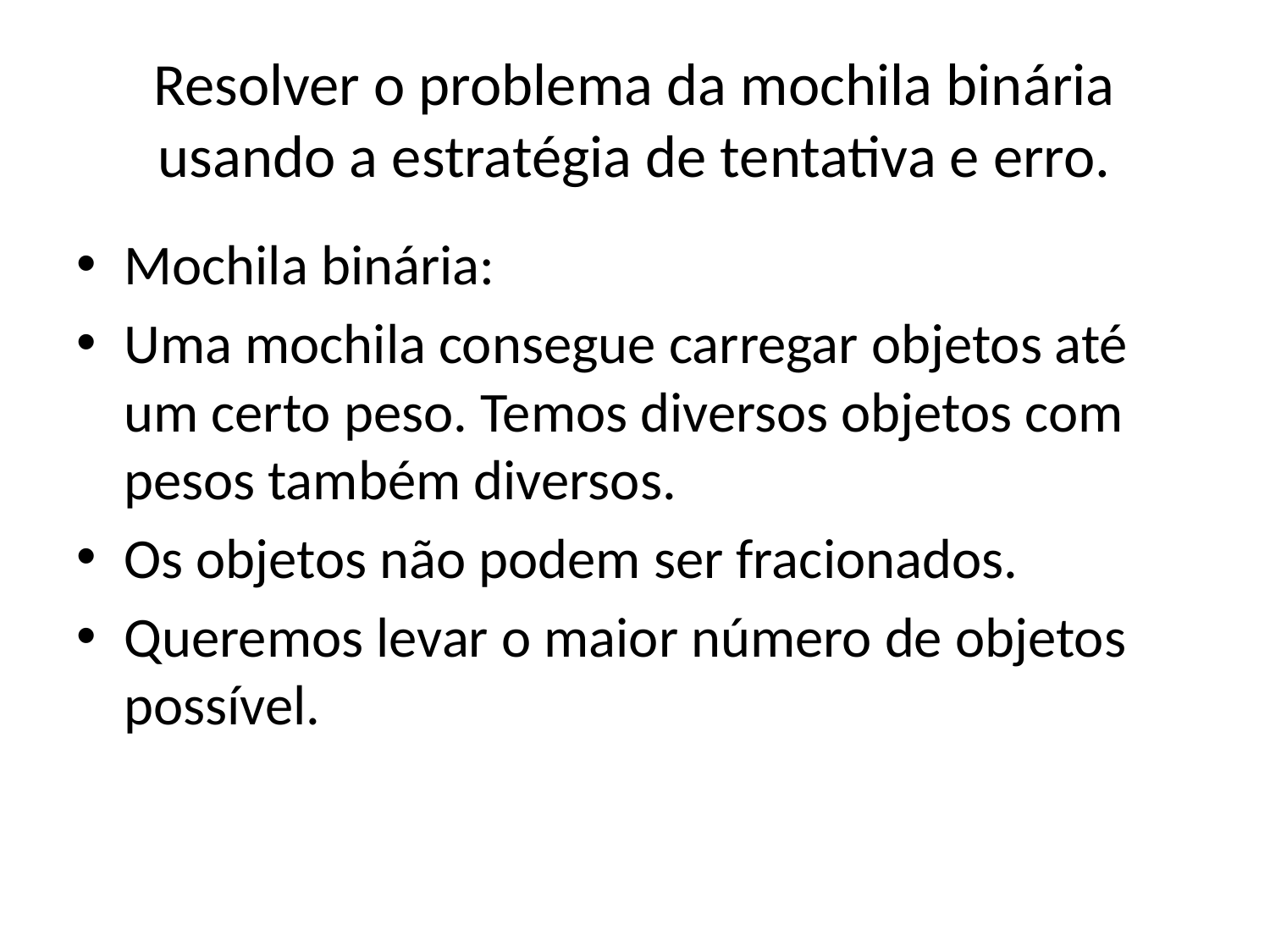

# Resolver o problema da mochila binária usando a estratégia de tentativa e erro.
Mochila binária:
Uma mochila consegue carregar objetos até um certo peso. Temos diversos objetos com pesos também diversos.
Os objetos não podem ser fracionados.
Queremos levar o maior número de objetos possível.